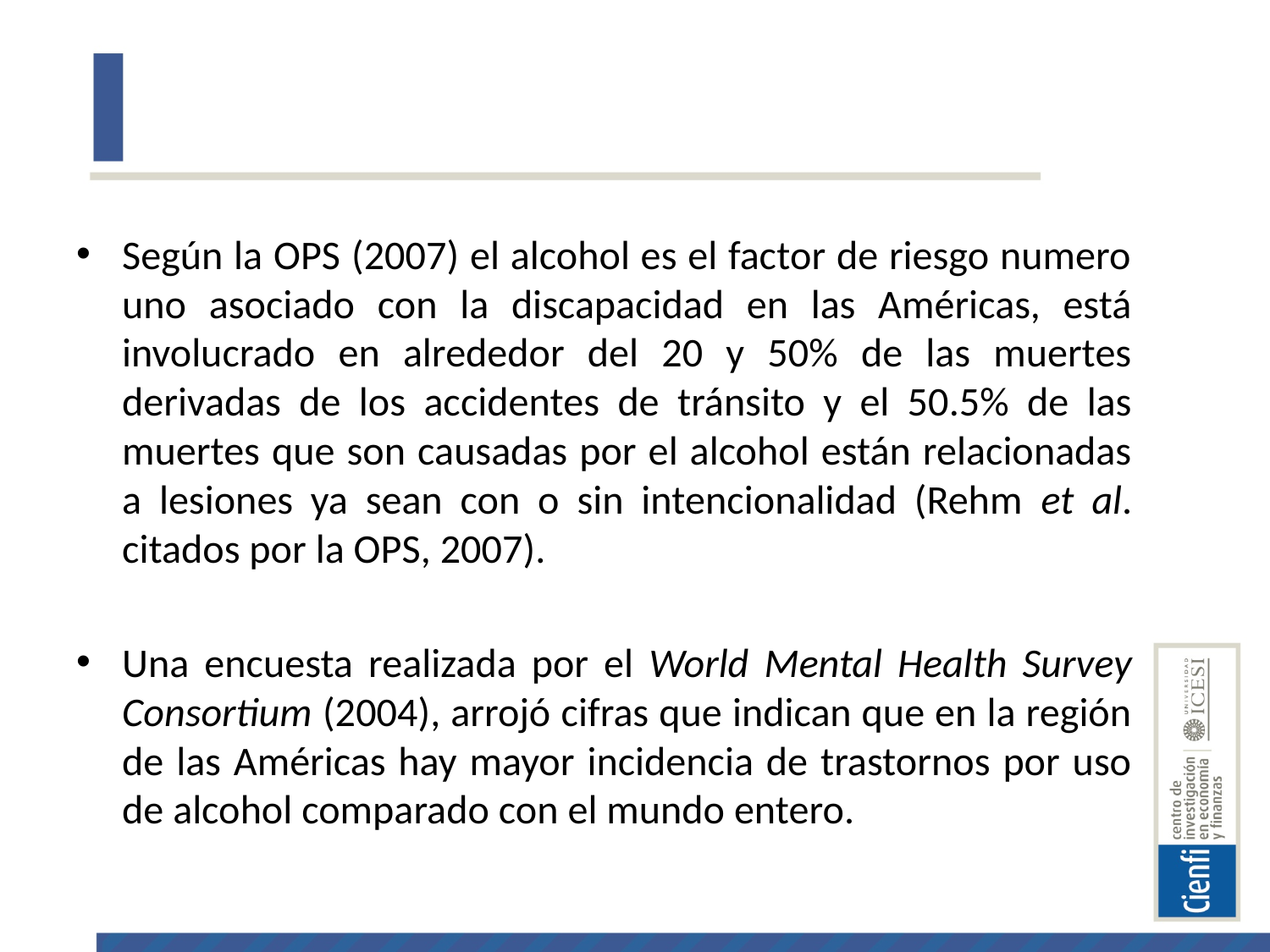

#
Según la OPS (2007) el alcohol es el factor de riesgo numero uno asociado con la discapacidad en las Américas, está involucrado en alrededor del 20 y 50% de las muertes derivadas de los accidentes de tránsito y el 50.5% de las muertes que son causadas por el alcohol están relacionadas a lesiones ya sean con o sin intencionalidad (Rehm et al. citados por la OPS, 2007).

Una encuesta realizada por el World Mental Health Survey Consortium (2004), arrojó cifras que indican que en la región de las Américas hay mayor incidencia de trastornos por uso de alcohol comparado con el mundo entero.